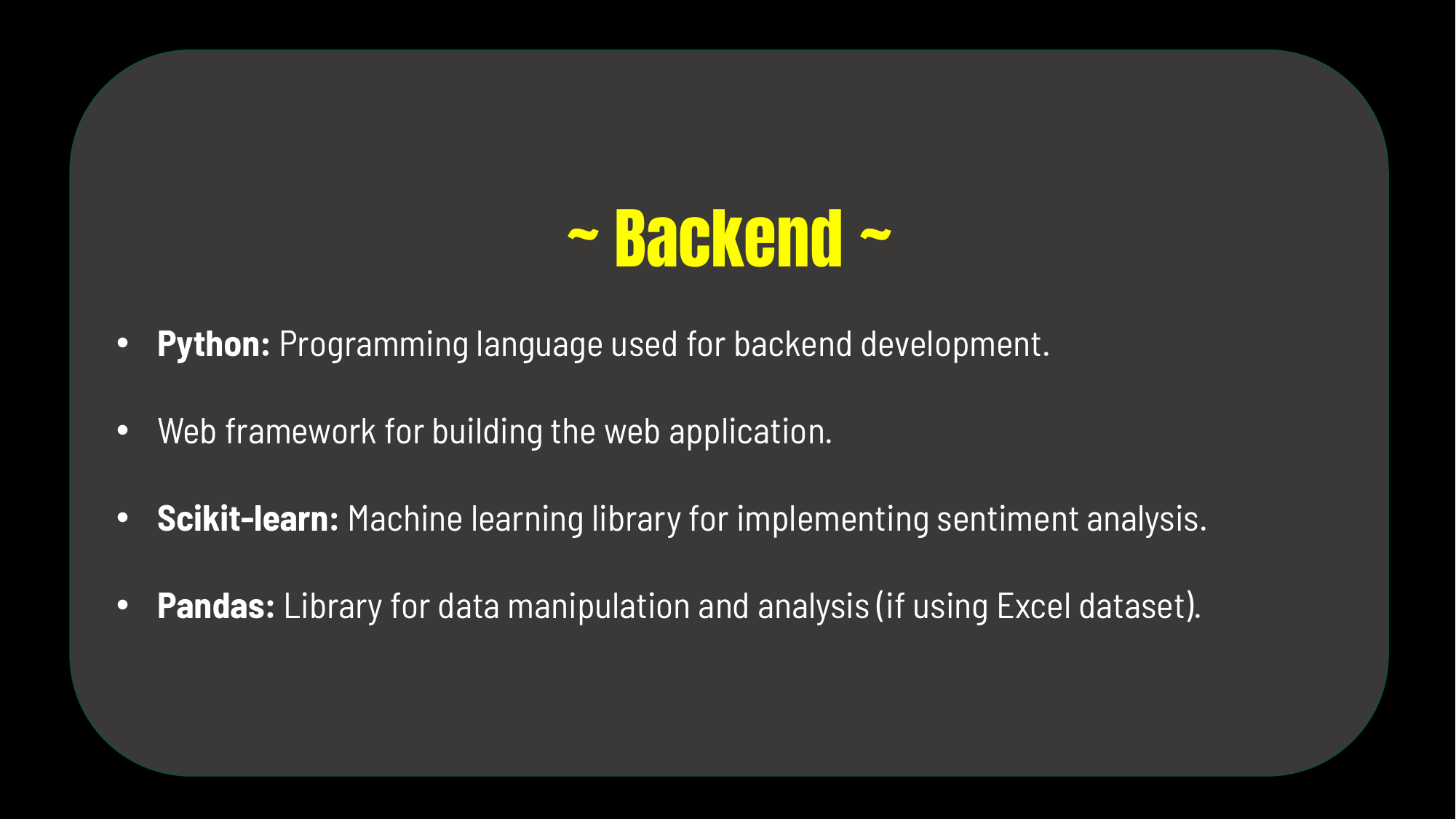

~ Backend ~

Python: Programming language used for backend development.

Web framework for building the web application.

Scikit-learn: Machine learning library for implementing sentiment analysis.

Pandas: Library for data manipulation and analysis (if using Excel dataset).
OBJECTIVE